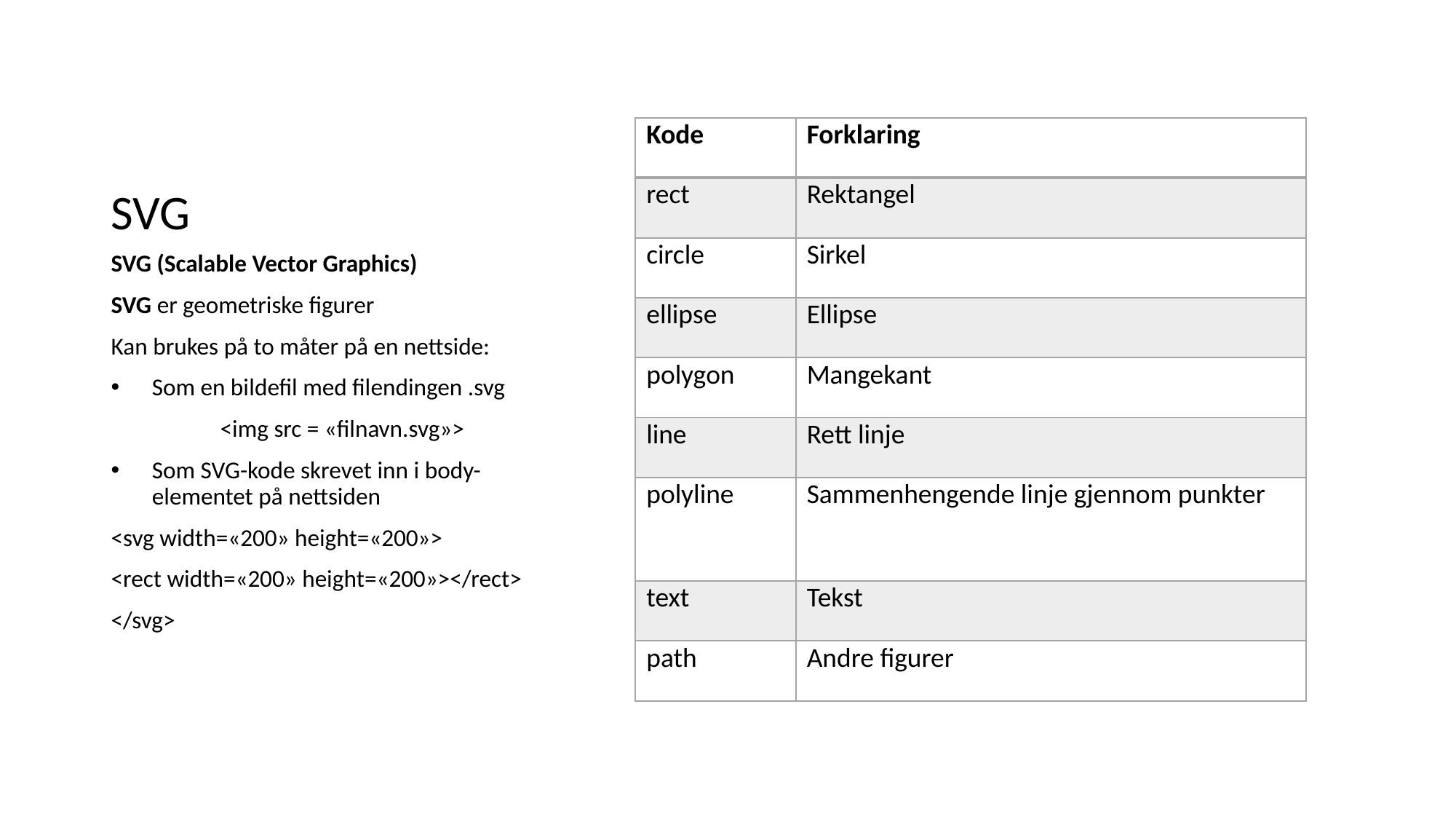

# SVG
| Kode | Forklaring |
| --- | --- |
| rect | Rektangel |
| circle | Sirkel |
| ellipse | Ellipse |
| polygon | Mangekant |
| line | Rett linje |
| polyline | Sammenhengende linje gjennom punkter |
| text | Tekst |
| path | Andre figurer |
SVG (Scalable Vector Graphics)
SVG er geometriske figurer
Kan brukes på to måter på en nettside:
Som en bildefil med filendingen .svg
	<img src = «filnavn.svg»>
Som SVG-kode skrevet inn i body-elementet på nettsiden
<svg width=«200» height=«200»>
<rect width=«200» height=«200»></rect>
</svg>